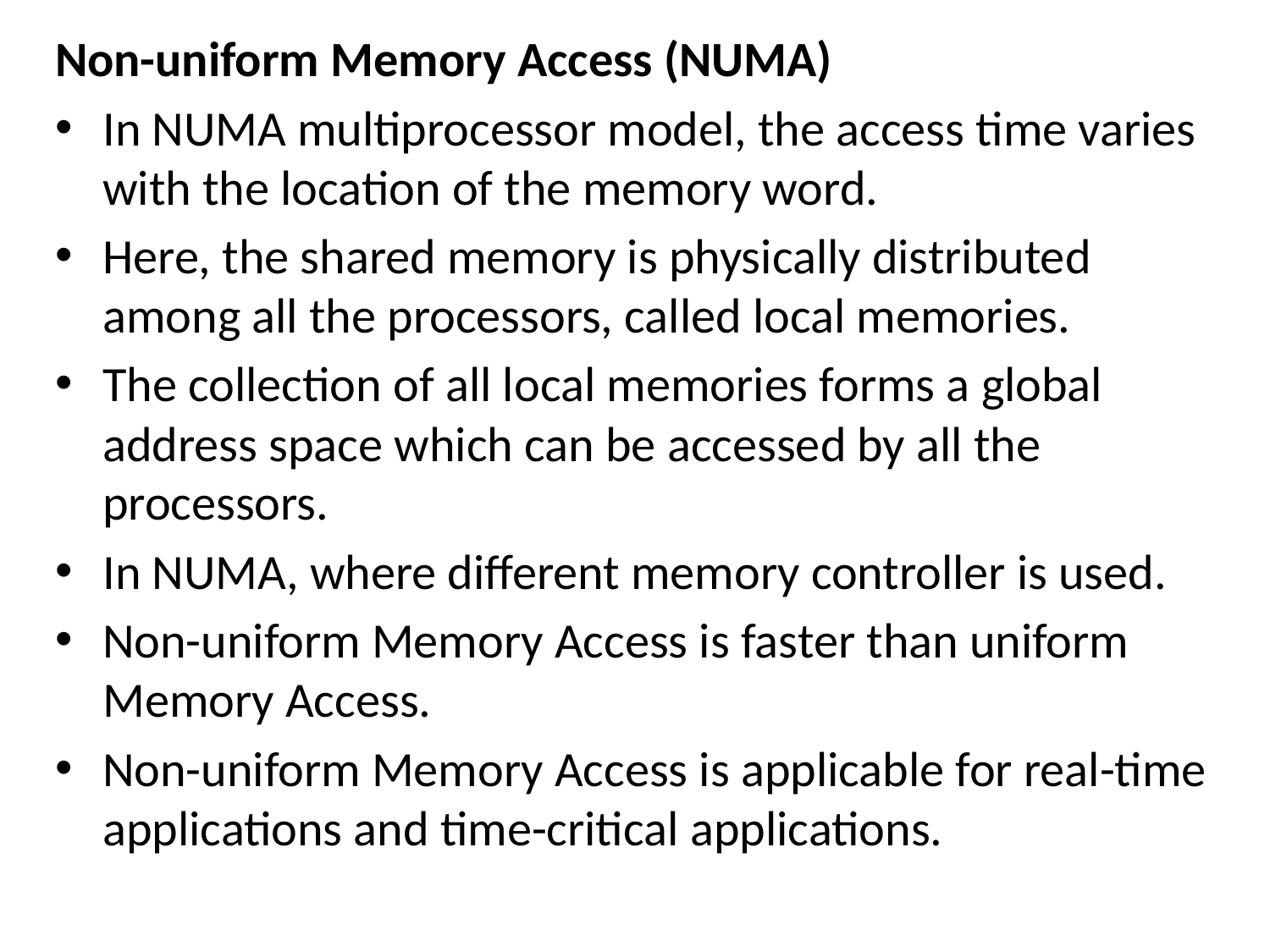

Non-uniform Memory Access (NUMA)
In NUMA multiprocessor model, the access time varies with the location of the memory word.
Here, the shared memory is physically distributed among all the processors, called local memories.
The collection of all local memories forms a global address space which can be accessed by all the processors.
In NUMA, where different memory controller is used.
Non-uniform Memory Access is faster than uniform Memory Access.
Non-uniform Memory Access is applicable for real-time applications and time-critical applications.